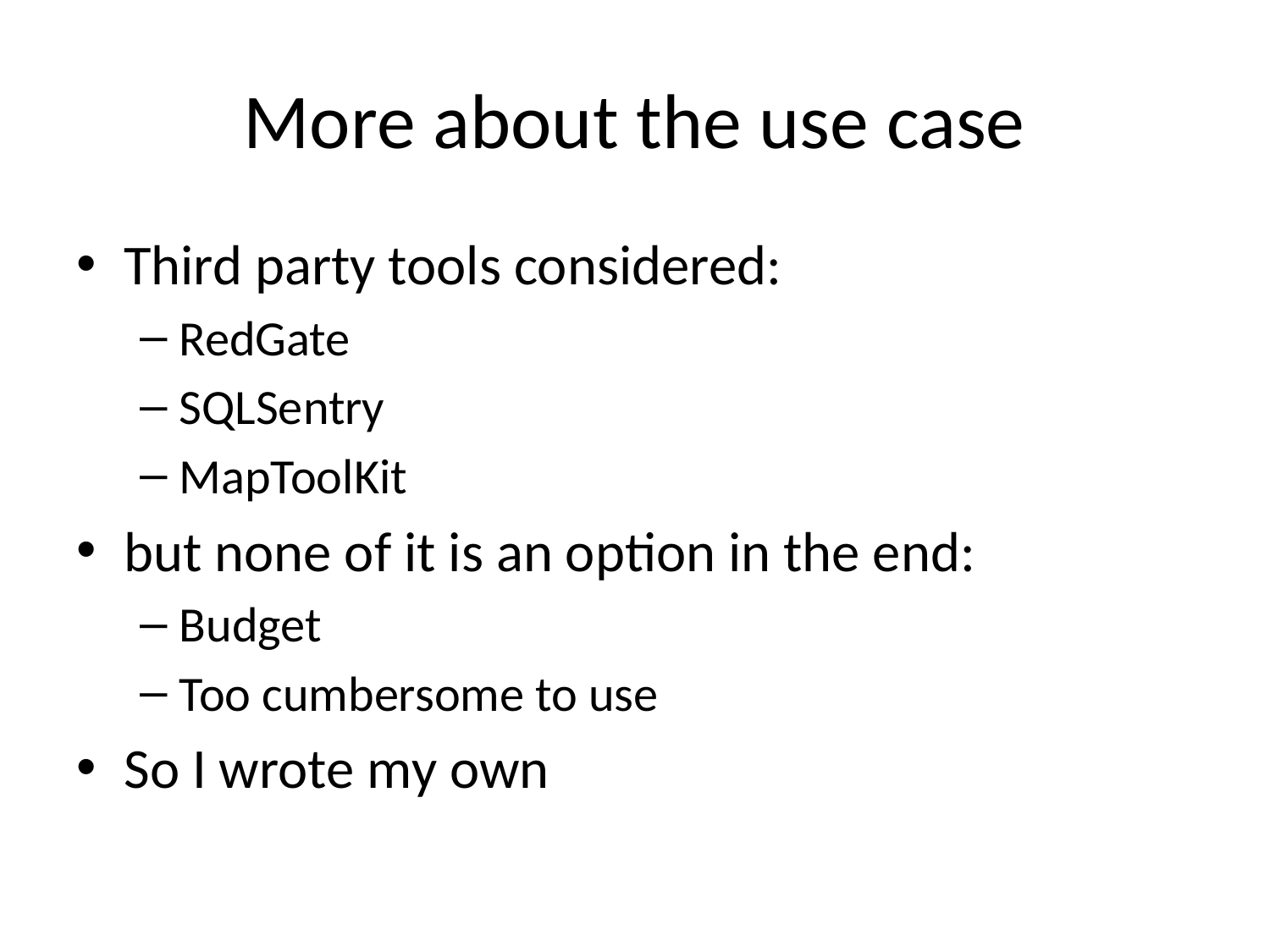

# More about the use case
Third party tools considered:
RedGate
SQLSentry
MapToolKit
but none of it is an option in the end:
Budget
Too cumbersome to use
So I wrote my own